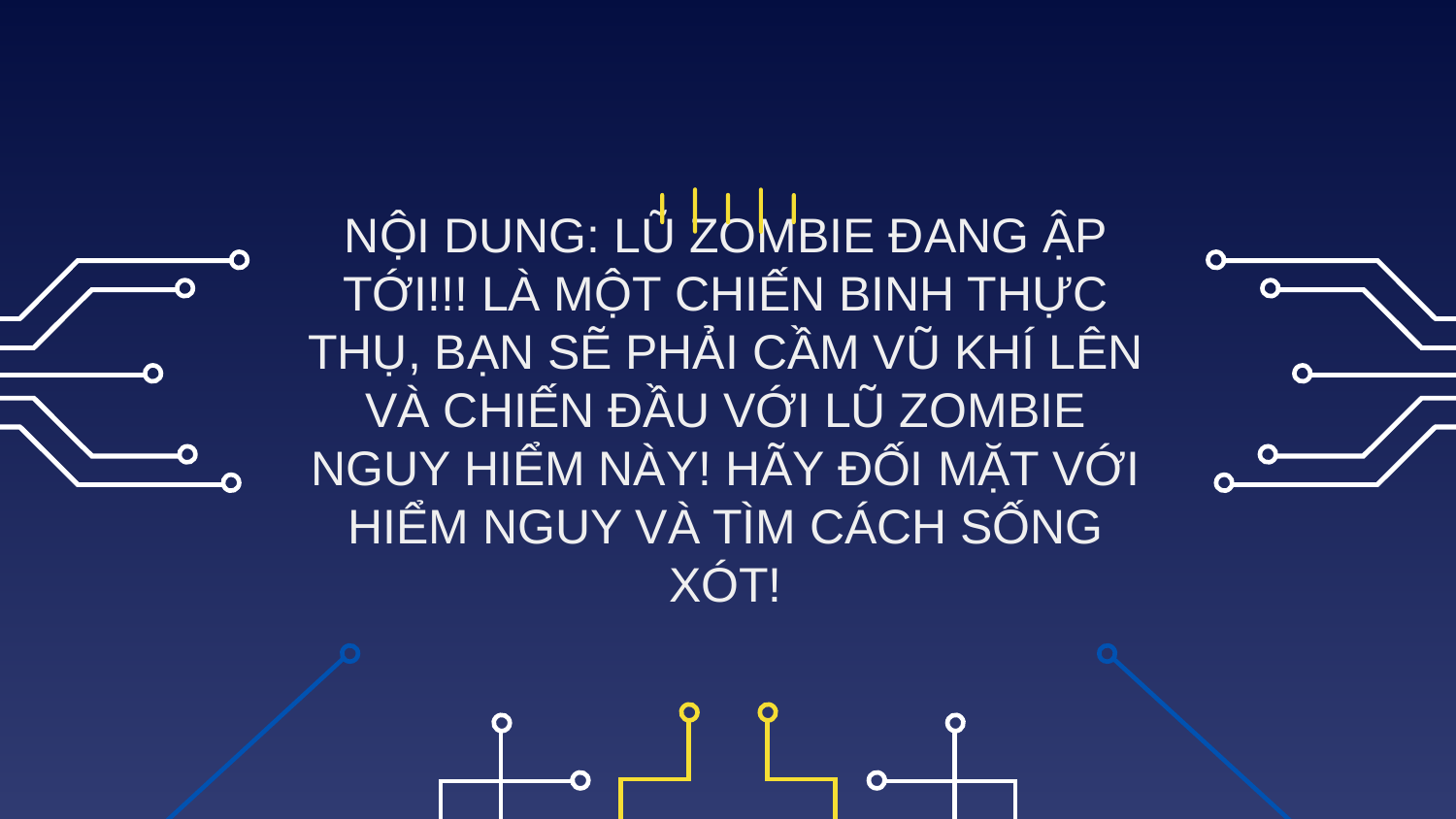

NỘI DUNG: LŨ ZOMBIE ĐANG ẬP TỚI!!! LÀ MỘT CHIẾN BINH THỰC THỤ, BẠN SẼ PHẢI CẦM VŨ KHÍ LÊN VÀ CHIẾN ĐẦU VỚI LŨ ZOMBIE NGUY HIỂM NÀY! HÃY ĐỐI MẶT VỚI HIỂM NGUY VÀ TÌM CÁCH SỐNG XÓT!